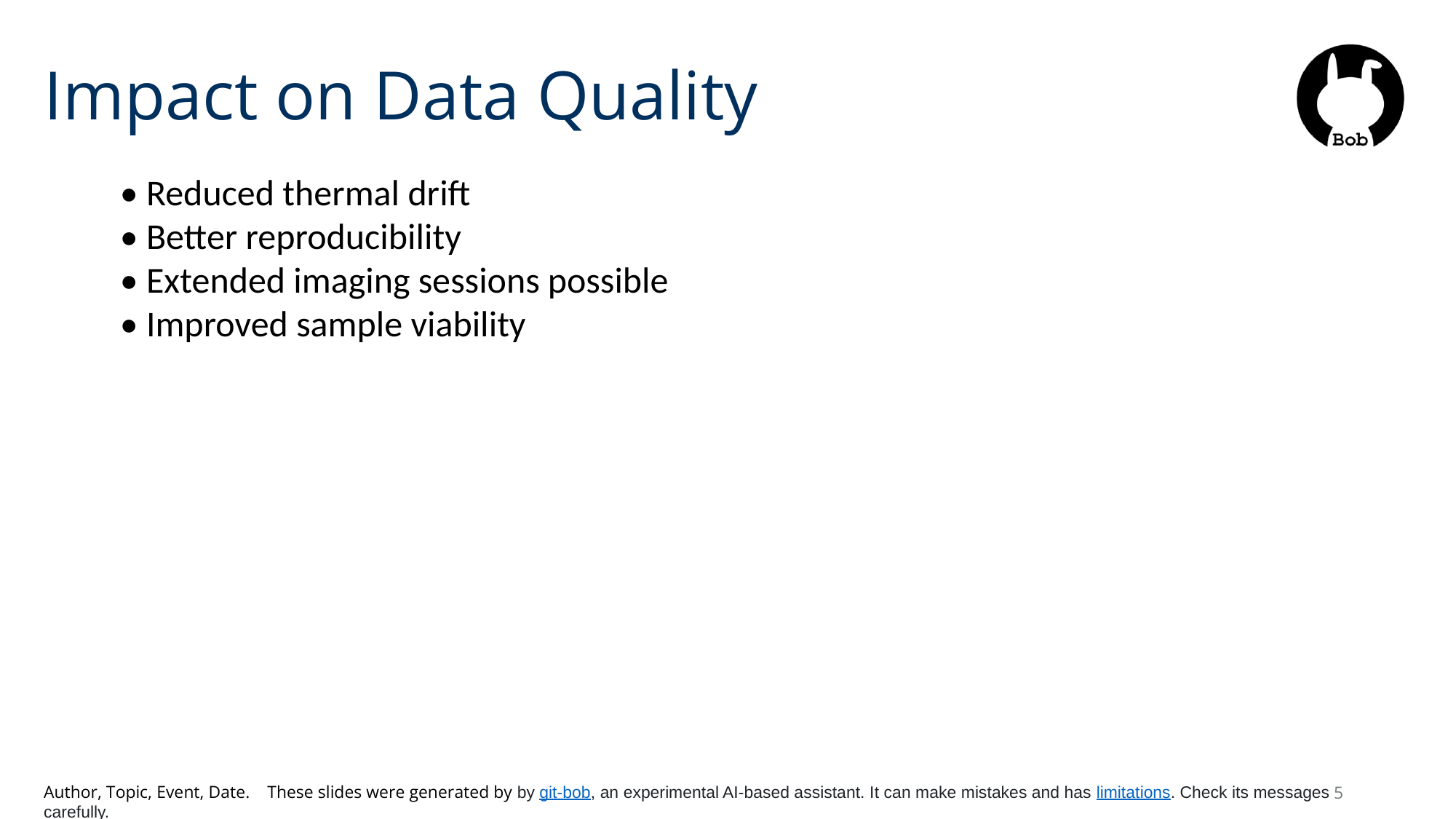

# Impact on Data Quality
• Reduced thermal drift
• Better reproducibility
• Extended imaging sessions possible
• Improved sample viability